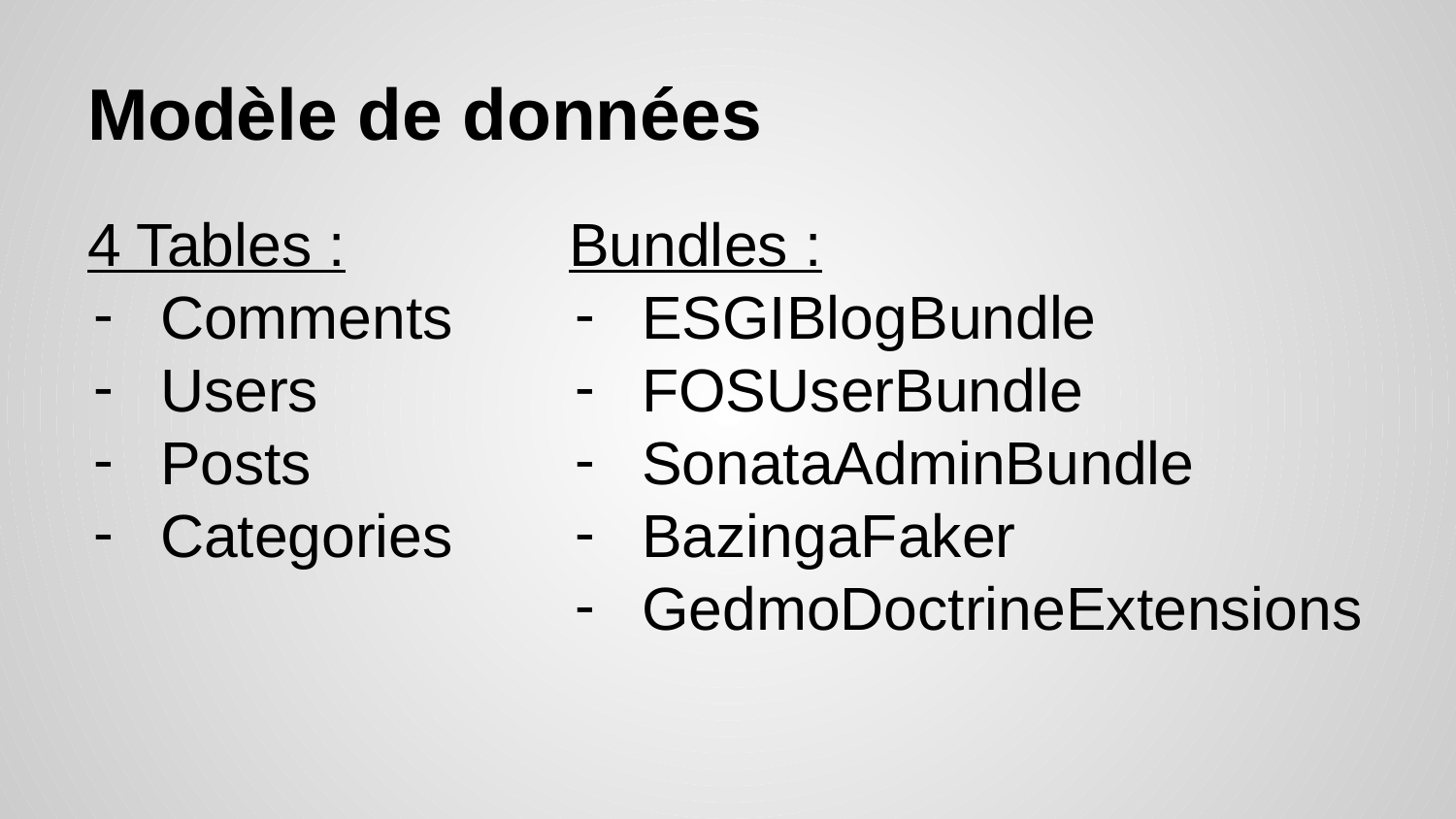

# Modèle de données
4 Tables :
Comments
Users
Posts
Categories
Bundles :
ESGIBlogBundle
FOSUserBundle
SonataAdminBundle
BazingaFaker
GedmoDoctrineExtensions